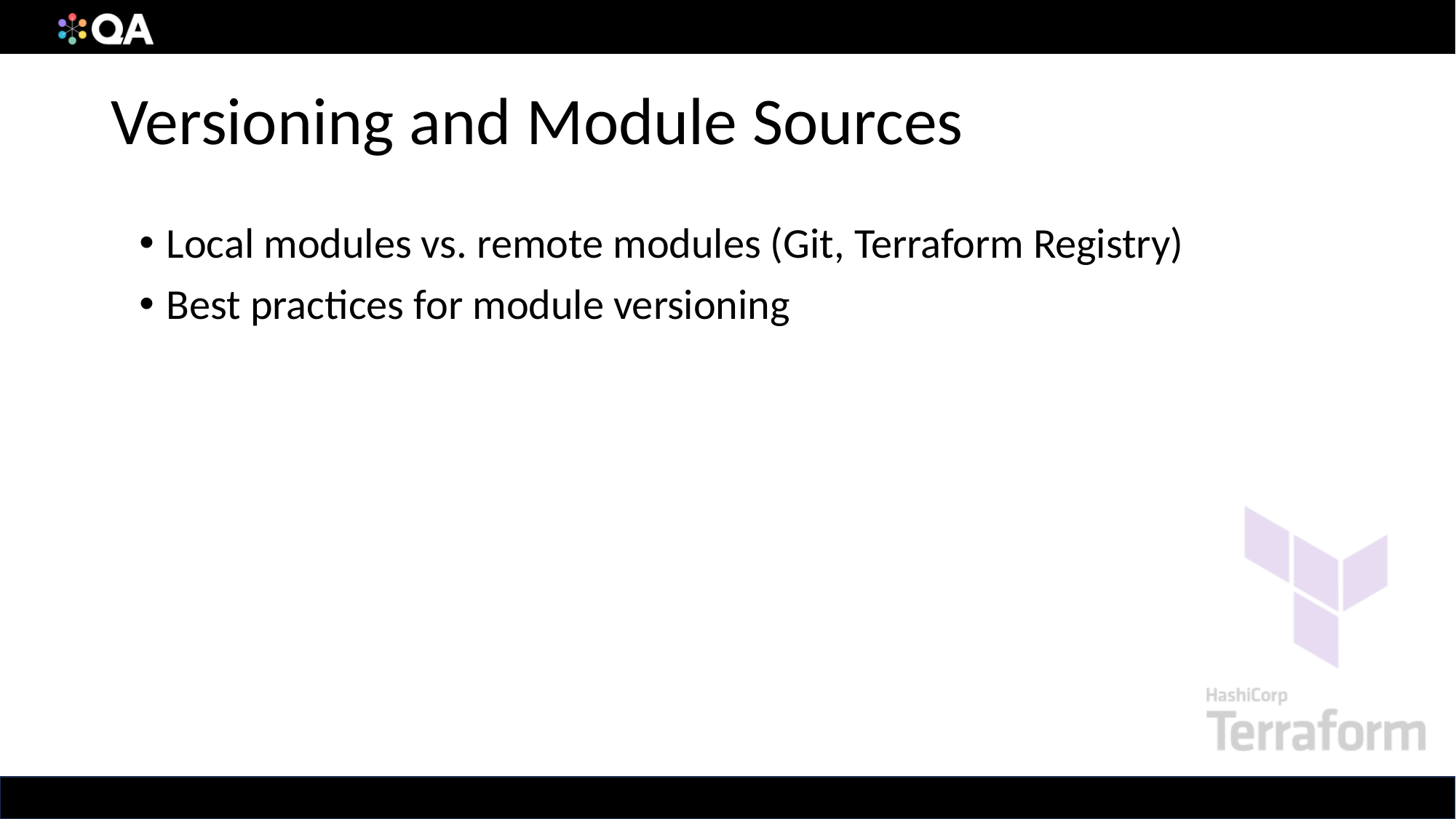

# Versioning and Module Sources
Local modules vs. remote modules (Git, Terraform Registry)
Best practices for module versioning